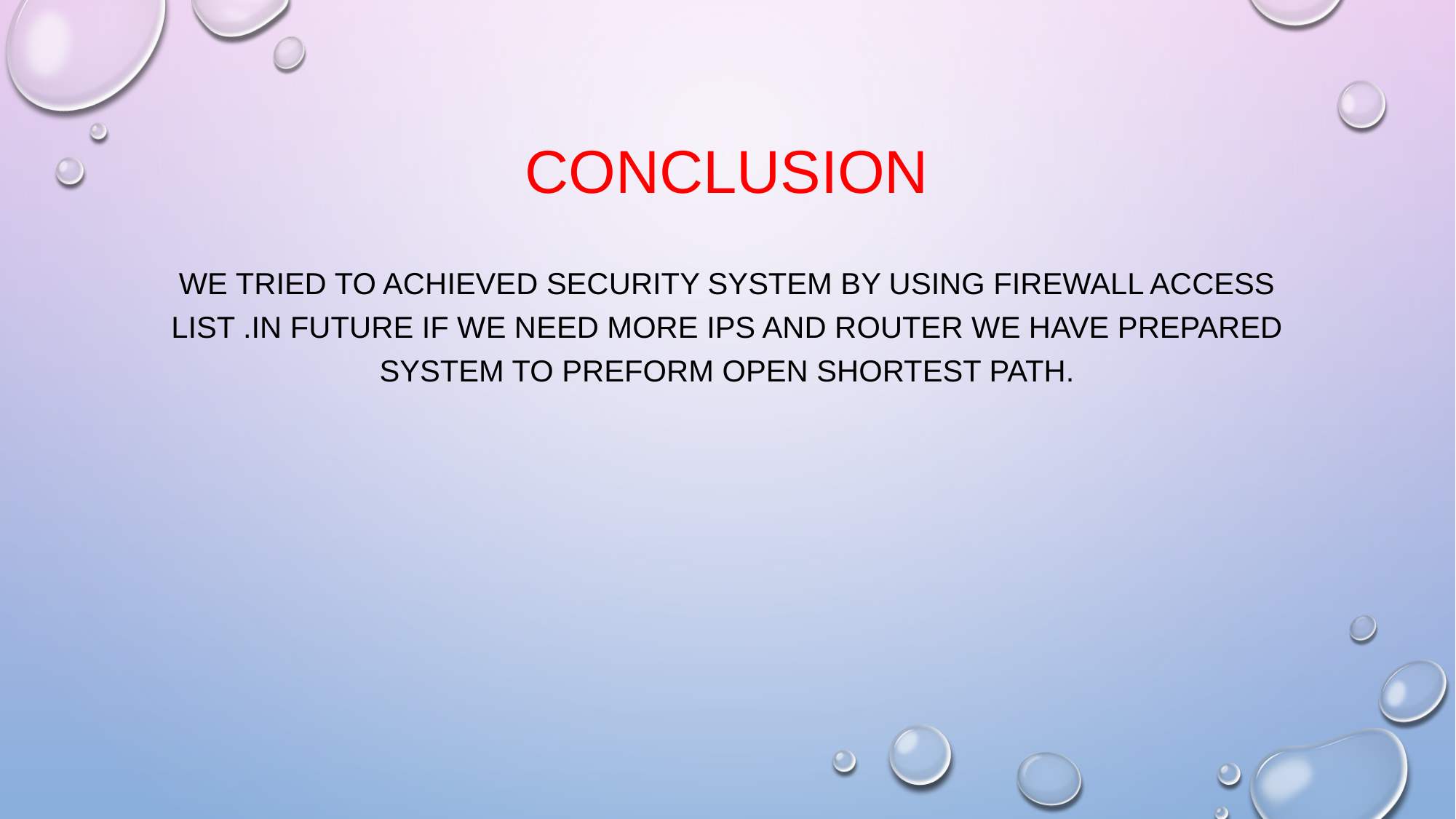

# conclusion
We tried to achieved security system by using firewall access list .in future if we need more ips and router we have prepared system to preform open shortest path.